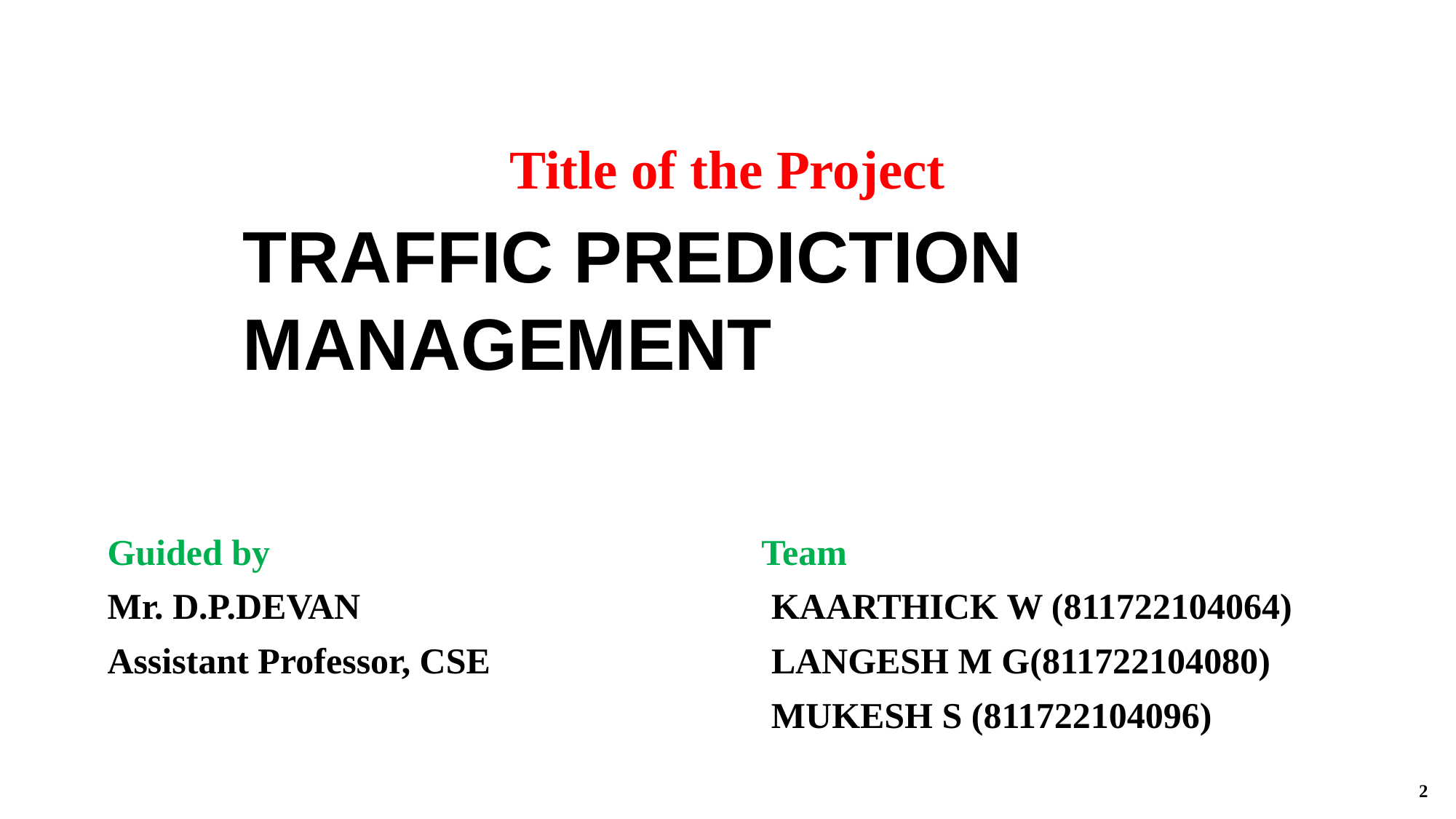

Title of the Project
TRAFFIC PREDICTION MANAGEMENT
Guided by                                                      Team
Mr. D.P.DEVAN			             KAARTHICK W (811722104064)
Assistant Professor, CSE 			 LANGESH M G(811722104080)
						 MUKESH S (811722104096)
2